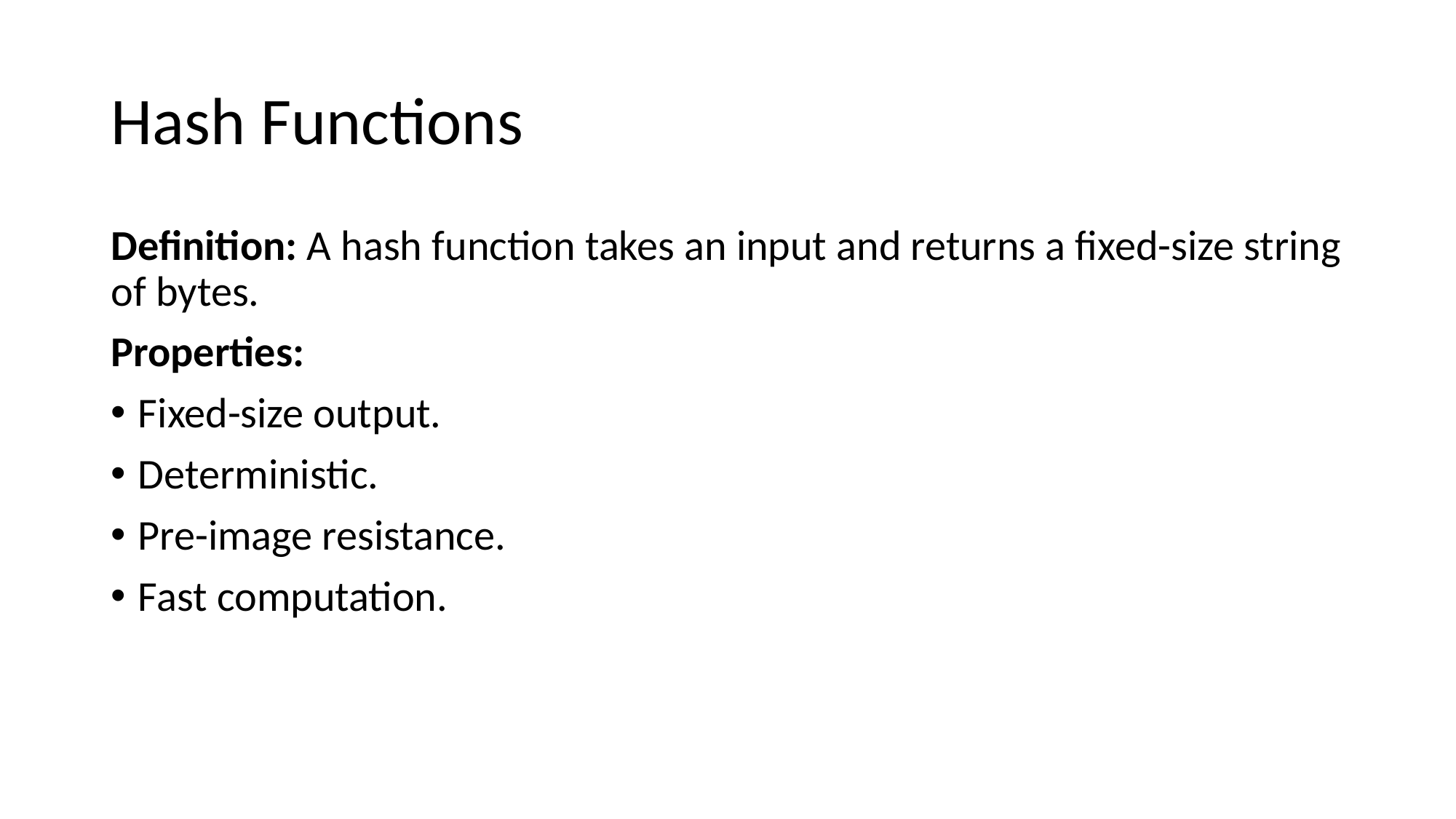

# Hash Functions
Definition: A hash function takes an input and returns a fixed-size string of bytes.
Properties:
Fixed-size output.
Deterministic.
Pre-image resistance.
Fast computation.